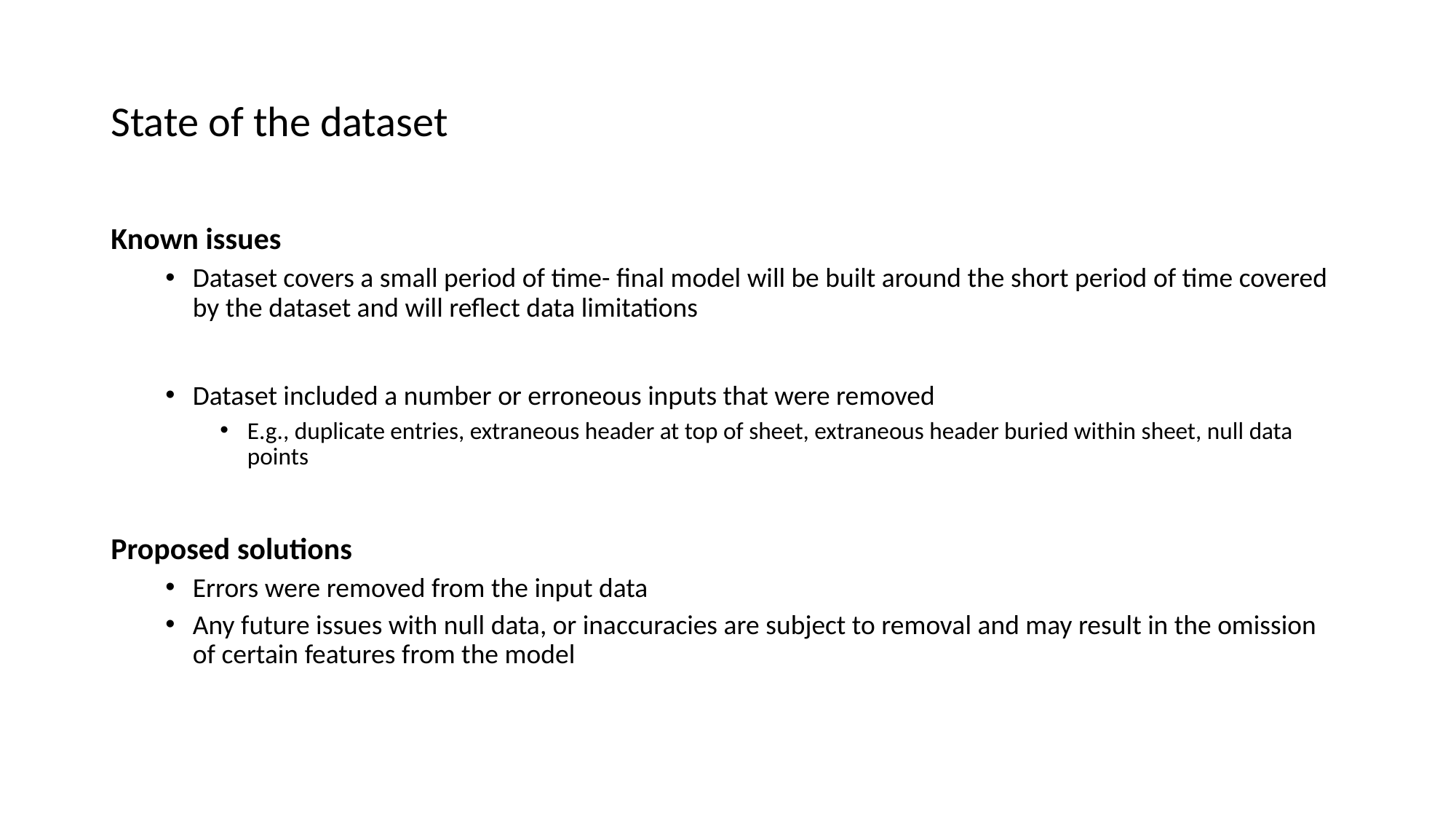

# State of the dataset
Known issues
Dataset covers a small period of time- final model will be built around the short period of time covered by the dataset and will reflect data limitations

Dataset included a number or erroneous inputs that were removed
E.g., duplicate entries, extraneous header at top of sheet, extraneous header buried within sheet, null data points

Proposed solutions
Errors were removed from the input data
Any future issues with null data, or inaccuracies are subject to removal and may result in the omission of certain features from the model